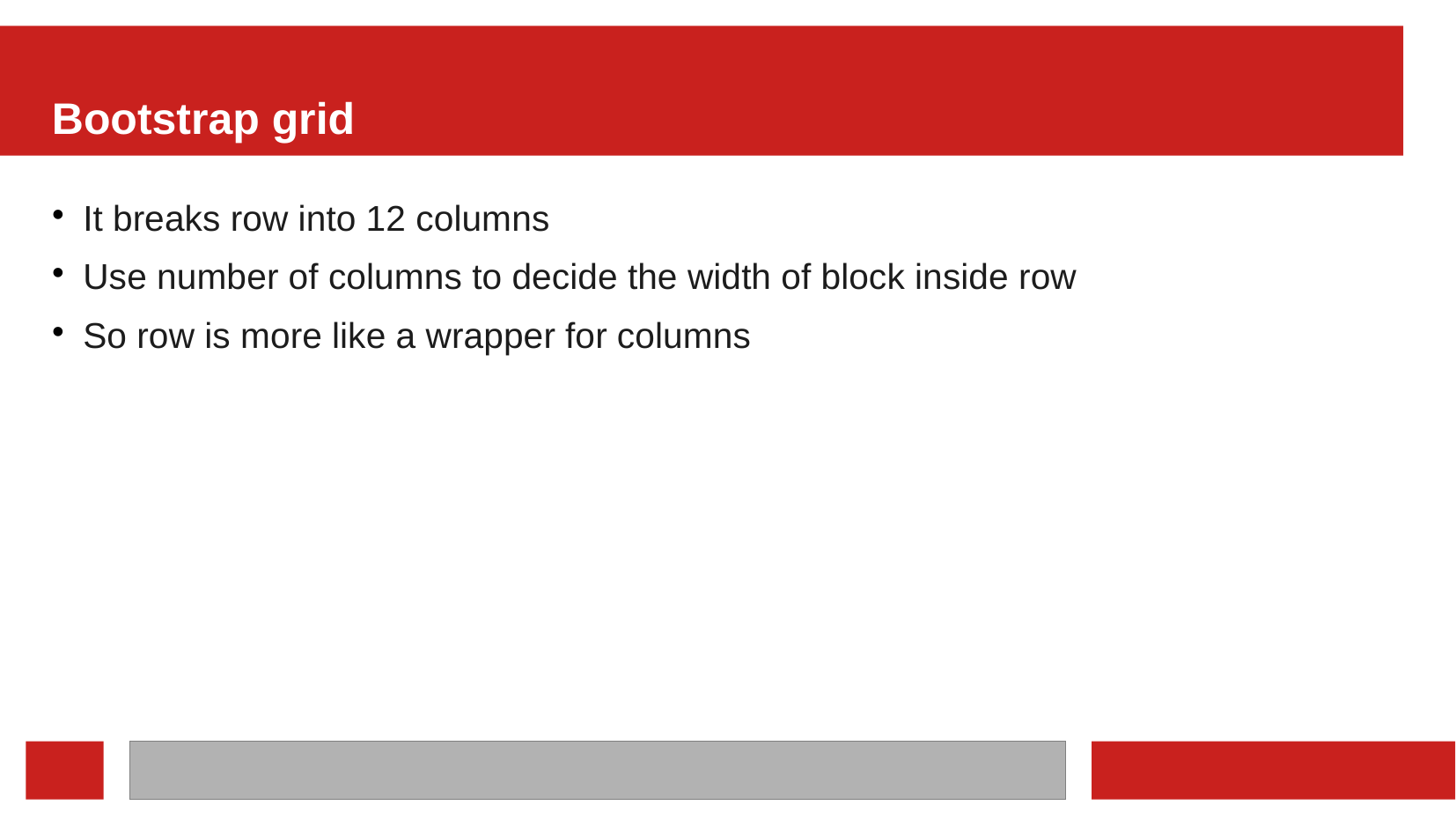

Bootstrap grid
It breaks row into 12 columns
Use number of columns to decide the width of block inside row
So row is more like a wrapper for columns